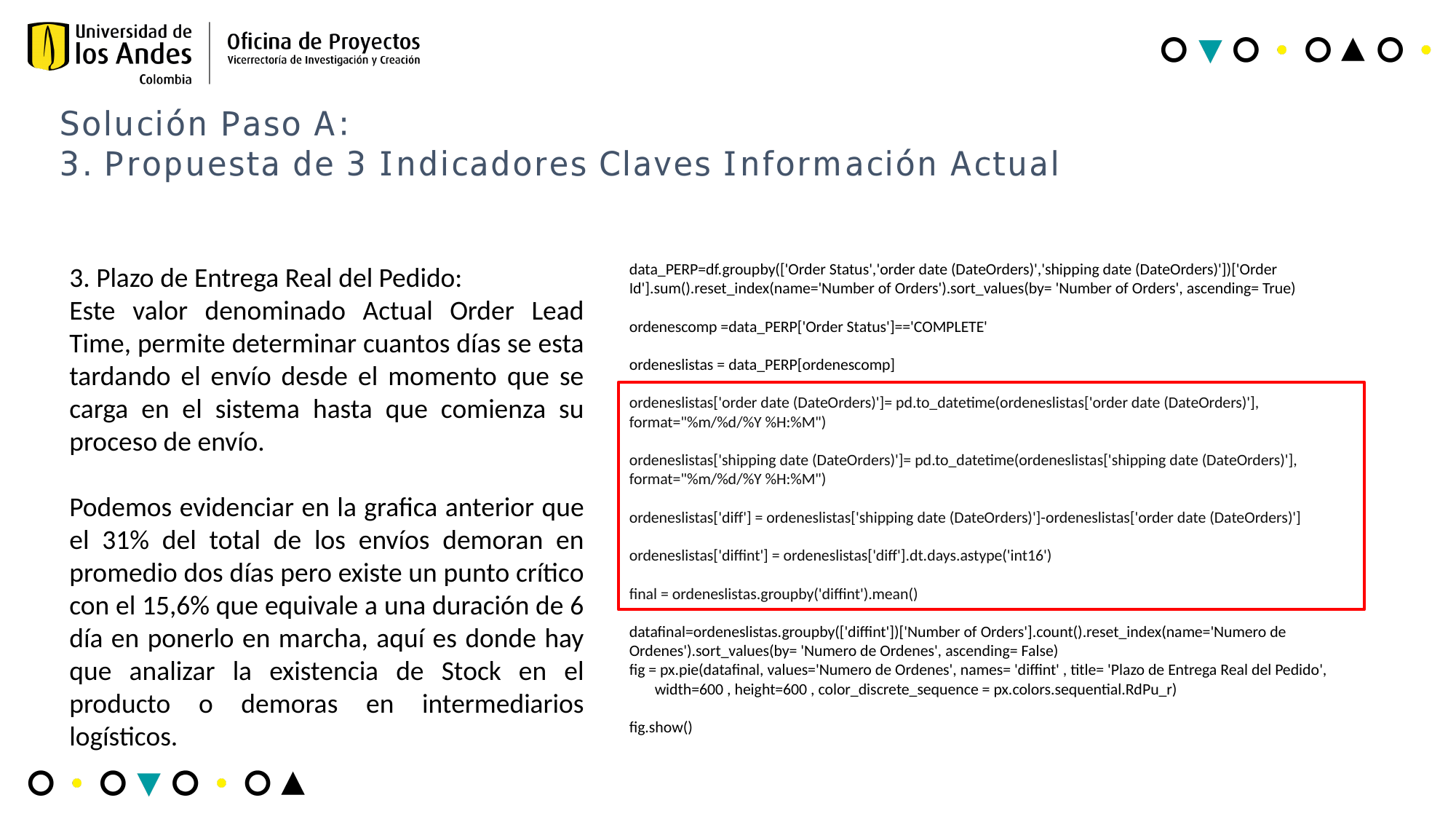

# Solución Paso A: 3. Propuesta de 3 Indicadores Claves Información Actual
data_PERP=df.groupby(['Order Status','order date (DateOrders)','shipping date (DateOrders)'])['Order Id'].sum().reset_index(name='Number of Orders').sort_values(by= 'Number of Orders', ascending= True)

ordenescomp =data_PERP['Order Status']=='COMPLETE'

ordeneslistas = data_PERP[ordenescomp]

ordeneslistas['order date (DateOrders)']= pd.to_datetime(ordeneslistas['order date (DateOrders)'], format="%m/%d/%Y %H:%M")

ordeneslistas['shipping date (DateOrders)']= pd.to_datetime(ordeneslistas['shipping date (DateOrders)'], format="%m/%d/%Y %H:%M")

ordeneslistas['diff'] = ordeneslistas['shipping date (DateOrders)']-ordeneslistas['order date (DateOrders)']

ordeneslistas['diffint'] = ordeneslistas['diff'].dt.days.astype('int16')

final = ordeneslistas.groupby('diffint').mean()

datafinal=ordeneslistas.groupby(['diffint'])['Number of Orders'].count().reset_index(name='Numero de Ordenes').sort_values(by= 'Numero de Ordenes', ascending= False)
fig = px.pie(datafinal, values='Numero de Ordenes', names= 'diffint' , title= 'Plazo de Entrega Real del Pedido',
       width=600 , height=600 , color_discrete_sequence = px.colors.sequential.RdPu_r)

fig.show()
3. Plazo de Entrega Real del Pedido:
Este valor denominado Actual Order Lead Time, permite determinar cuantos días se esta tardando el envío desde el momento que se carga en el sistema hasta que comienza su proceso de envío.

Podemos evidenciar en la grafica anterior que el 31% del total de los envíos demoran en promedio dos días pero existe un punto crítico con el 15,6% que equivale a una duración de 6 día en ponerlo en marcha, aquí es donde hay que analizar la existencia de Stock en el producto o demoras en intermediarios logísticos.